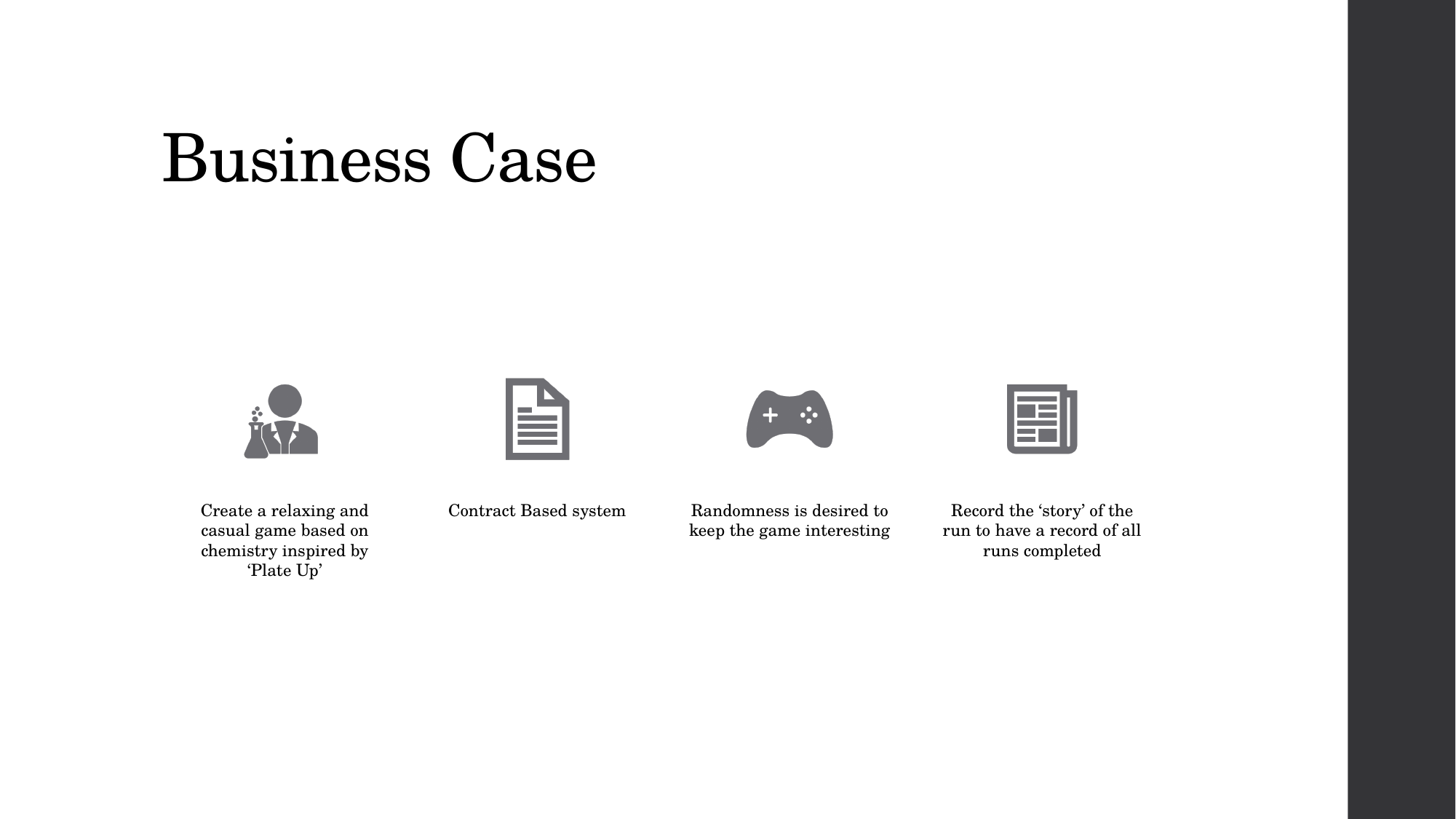

# Business Case
Create a relaxing and casual game based on chemistry inspired by ‘Plate Up’
Contract Based system
Randomness is desired to keep the game interesting
Record the ‘story’ of the run to have a record of all runs completed